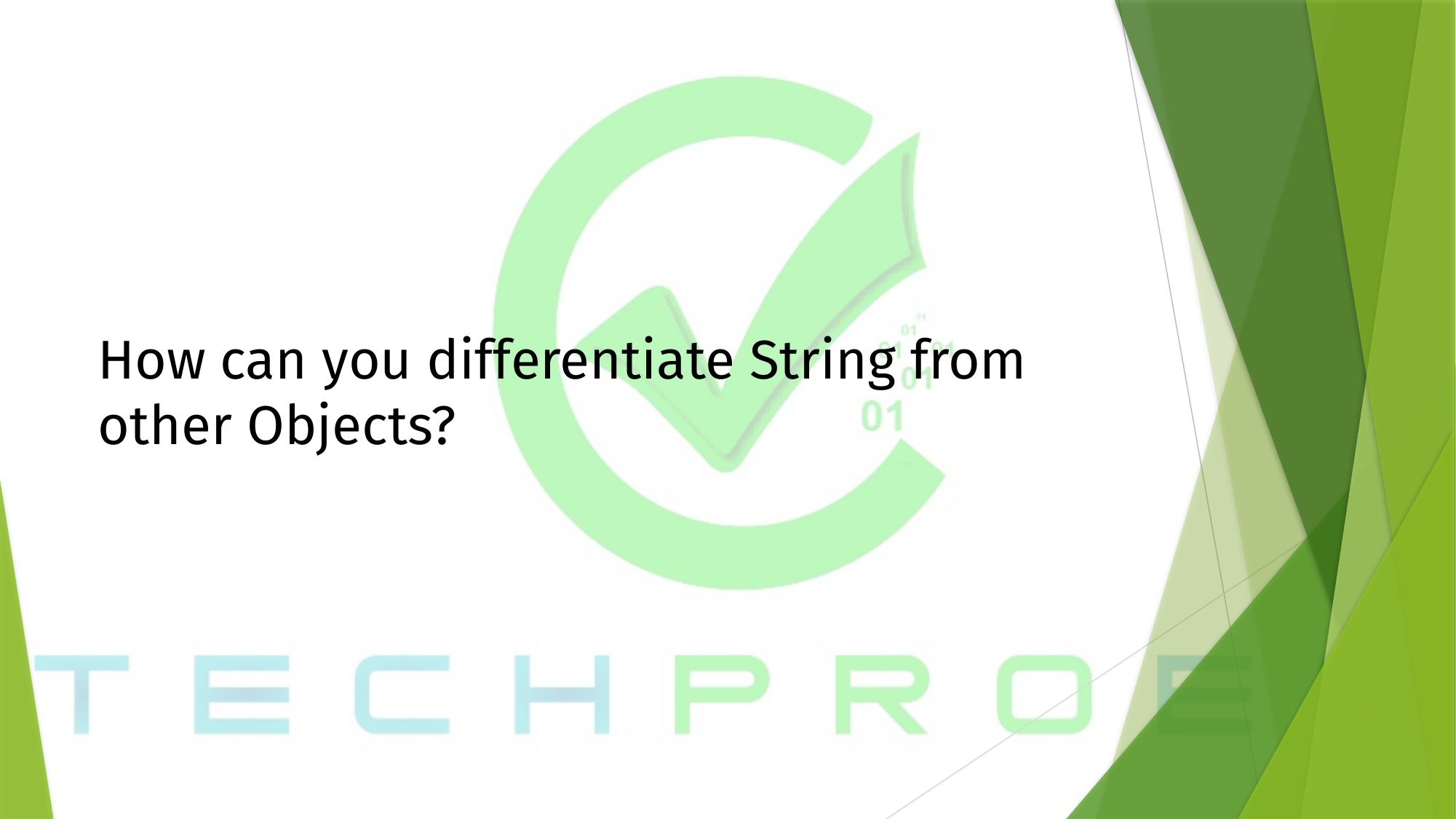

# How can you differentiate String from other Objects?